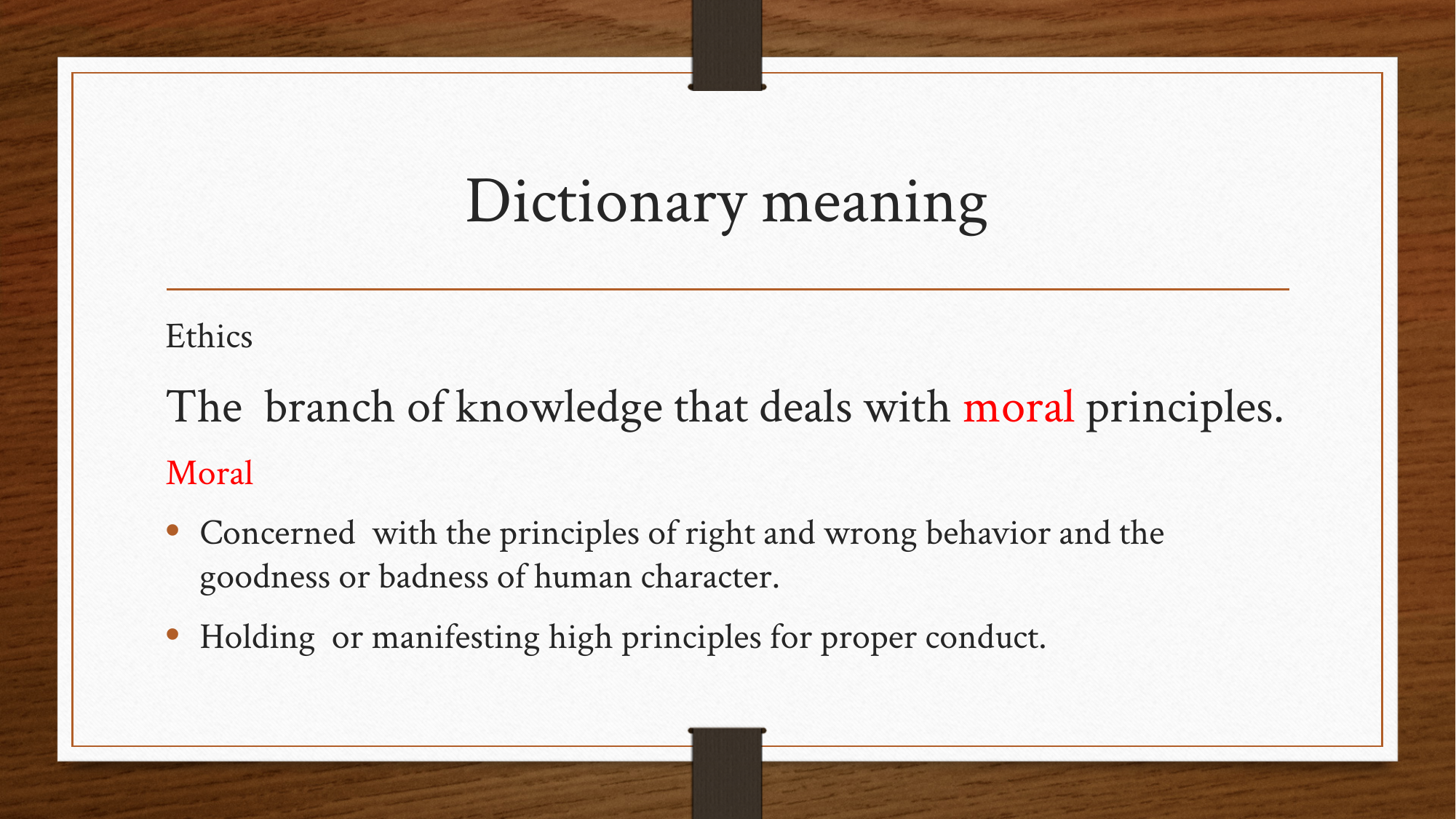

# Dictionary meaning
Ethics
The  branch of knowledge that deals with moral principles.
Moral
Concerned  with the principles of right and wrong behavior and the goodness or badness of human character.
Holding  or manifesting high principles for proper conduct.